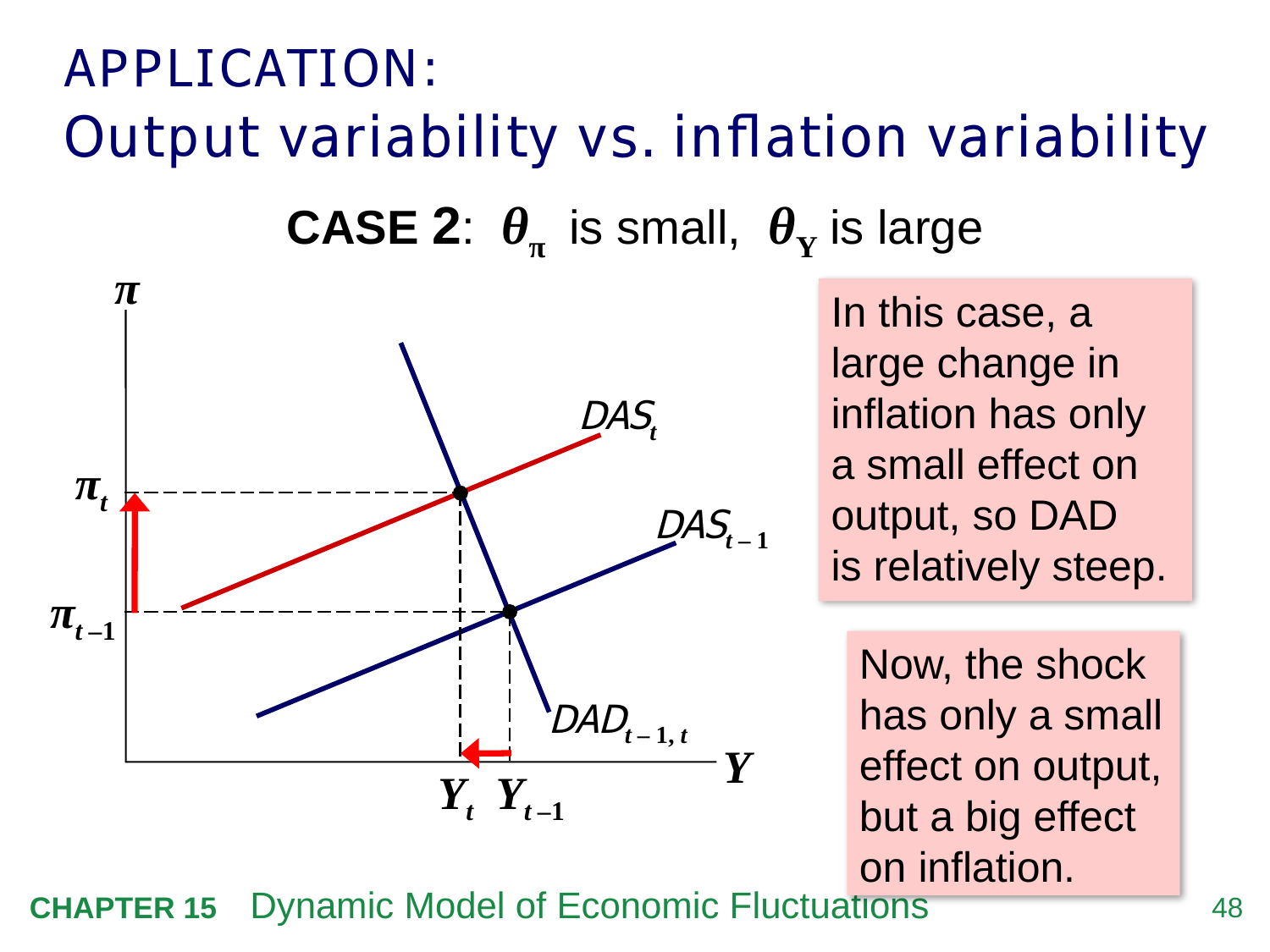

# APPLICATION: Output variability vs. inflation variability
CASE 2:  θπ  is small,  θY is large
π

Y
In this case, a large change in inflation has only a small effect on output, so DAD
is relatively steep.

DADt – 1, t
DASt

πt

Yt
DASt – 1

πt –1

Yt –1
Now, the shock has only a small effect on output, but a big effect on inflation.